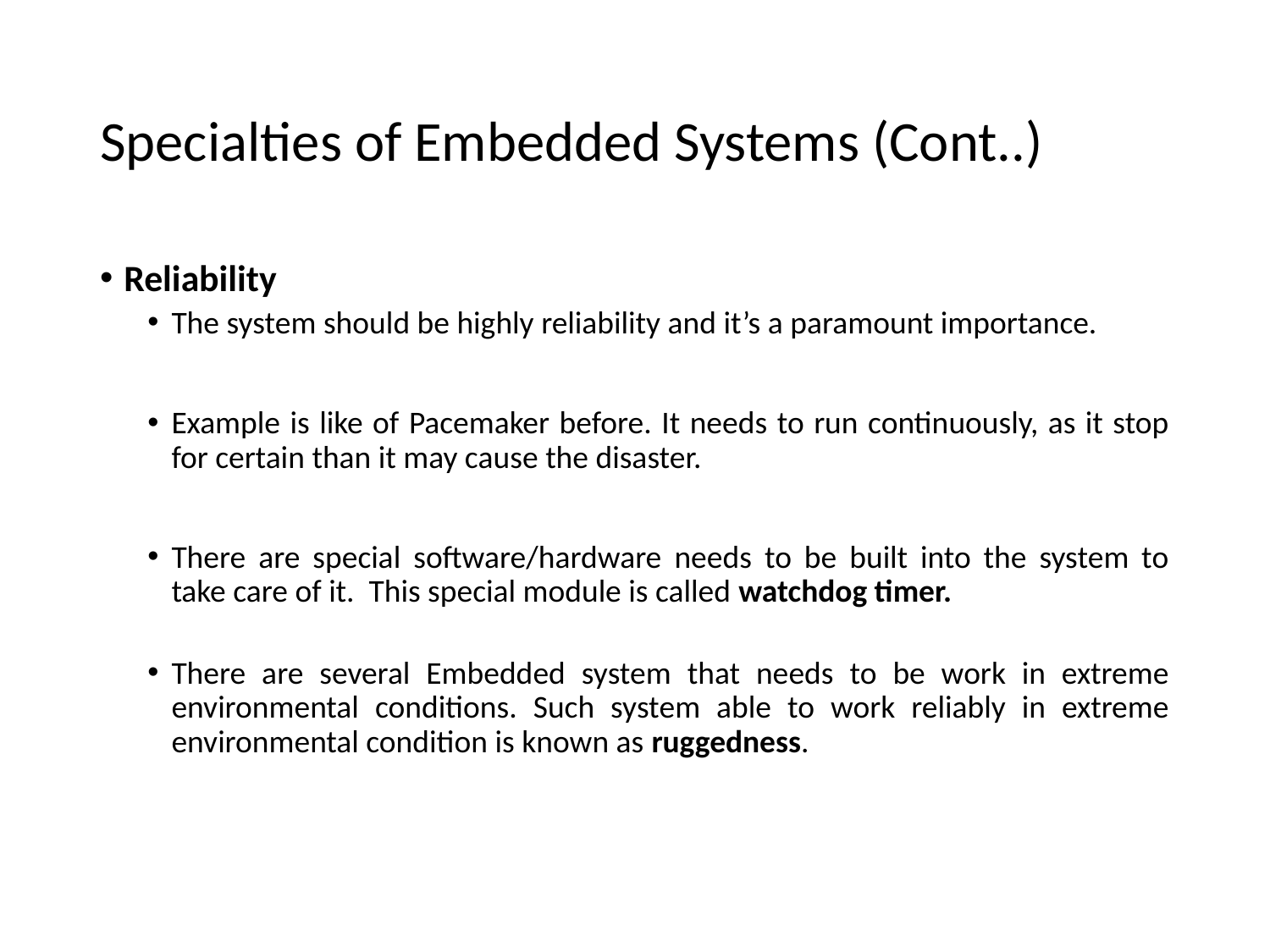

# Specialties of Embedded Systems (Cont..)
Reliability
The system should be highly reliability and it’s a paramount importance.

Example is like of Pacemaker before. It needs to run continuously, as it stop for certain than it may cause the disaster.

There are special software/hardware needs to be built into the system to take care of it.  This special module is called watchdog timer.

There are several Embedded system that needs to be work in extreme environmental conditions. Such system able to work reliably in extreme environmental condition is known as ruggedness.